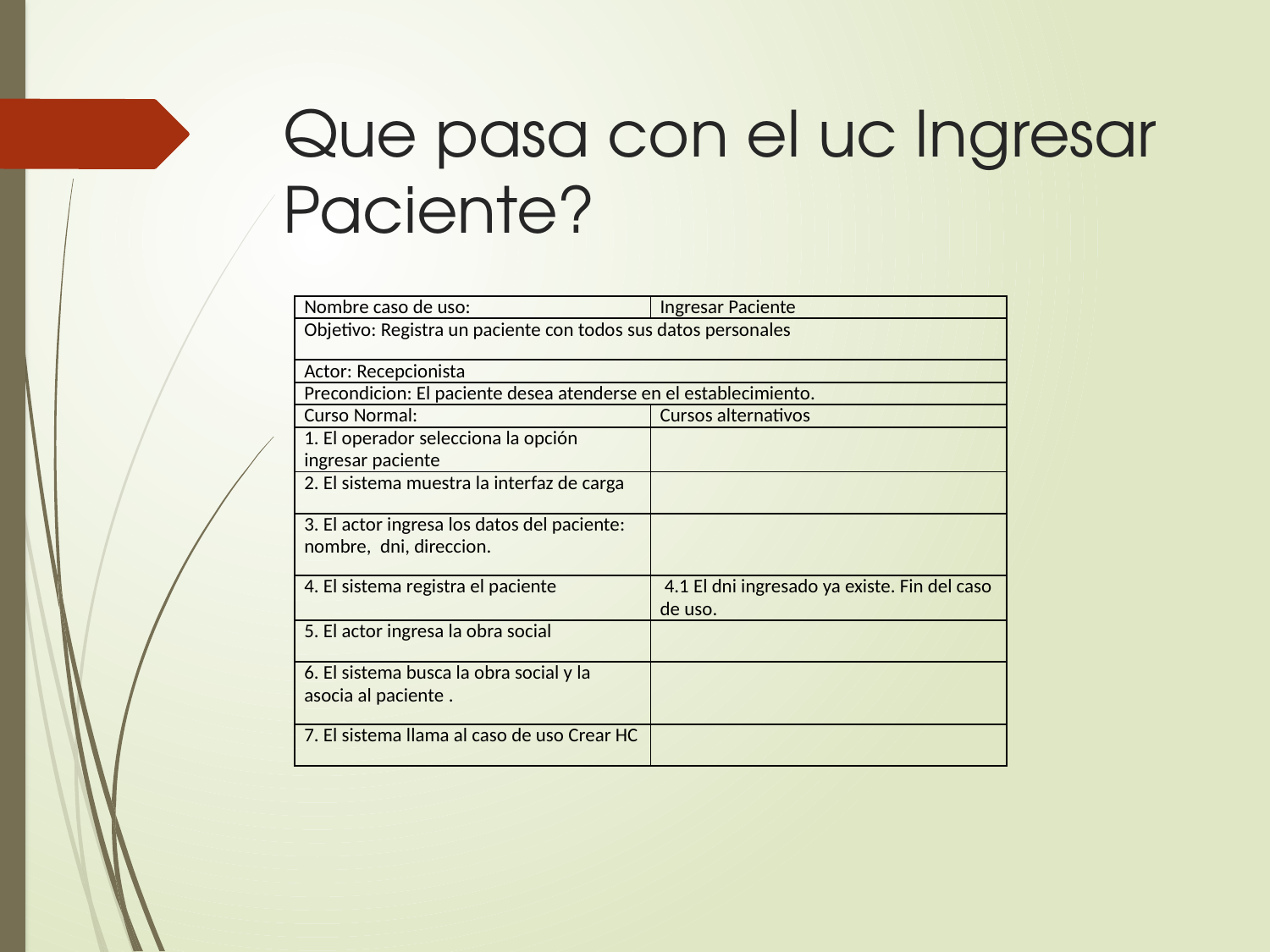

# Que pasa con el uc Ingresar Paciente?
| Nombre caso de uso: | Ingresar Paciente |
| --- | --- |
| Objetivo: Registra un paciente con todos sus datos personales |  |
| Actor: Recepcionista |  |
| Precondicion: El paciente desea atenderse en el establecimiento. |  |
| Curso Normal: | Cursos alternativos |
| 1. El operador selecciona la opción ingresar paciente |  |
| 2. El sistema muestra la interfaz de carga |  |
| 3. El actor ingresa los datos del paciente: nombre, dni, direccion. |  |
| 4. El sistema registra el paciente | 4.1 El dni ingresado ya existe. Fin del caso de uso. |
| 5. El actor ingresa la obra social |  |
| 6. El sistema busca la obra social y la asocia al paciente . |  |
| 7. El sistema llama al caso de uso Crear HC |  |